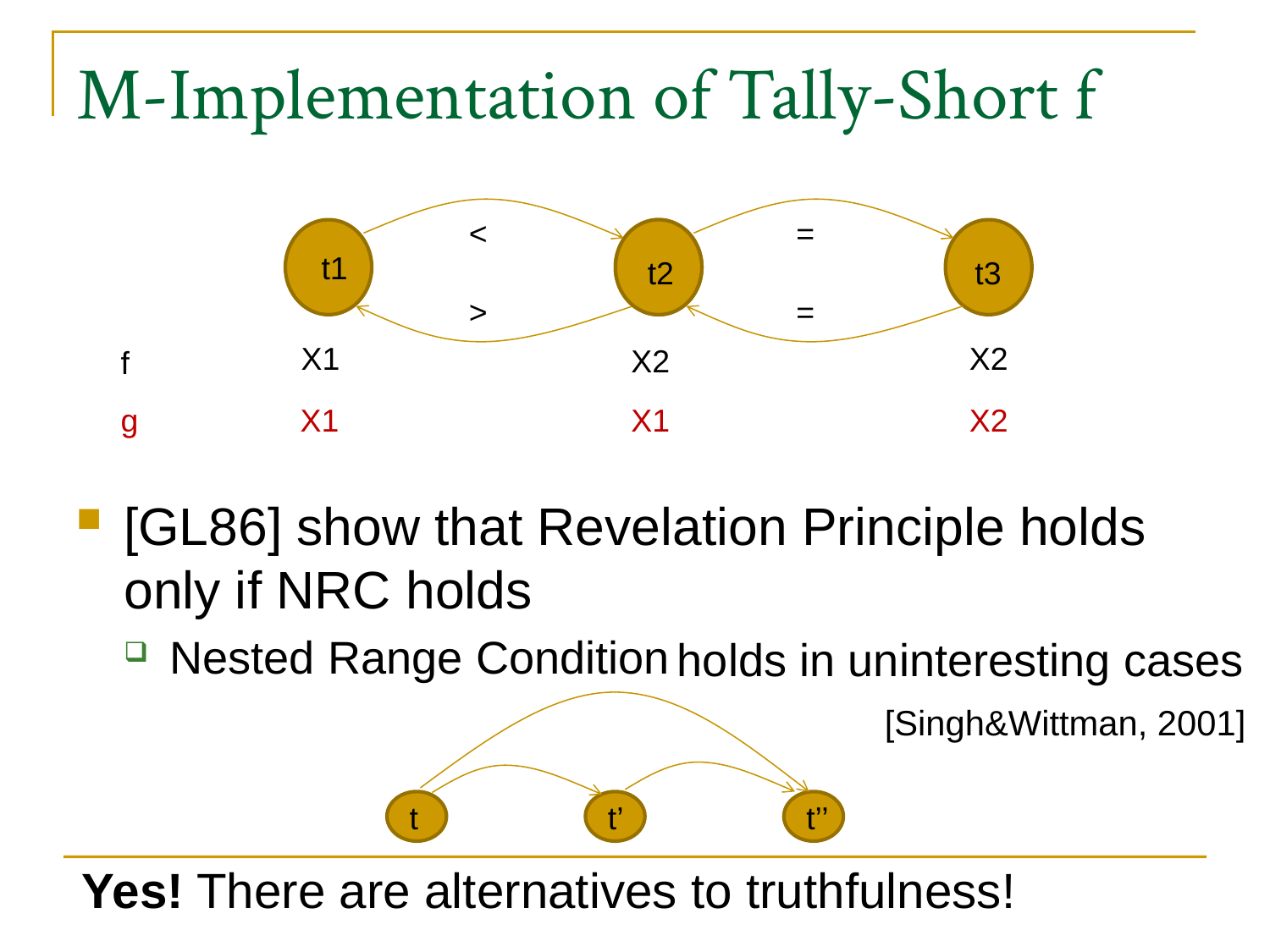

# M-Implementation of Tally-Short f

<
=

t1
t2
t3
>
=

X1
X2
X2
f
g
X1
X1
X2
[GL86] show that Revelation Principle holds only if NRC holds
Nested Range Condition
holds in uninteresting cases
[Singh&Wittman, 2001]

t

t’

t’’
Yes! There are alternatives to truthfulness!